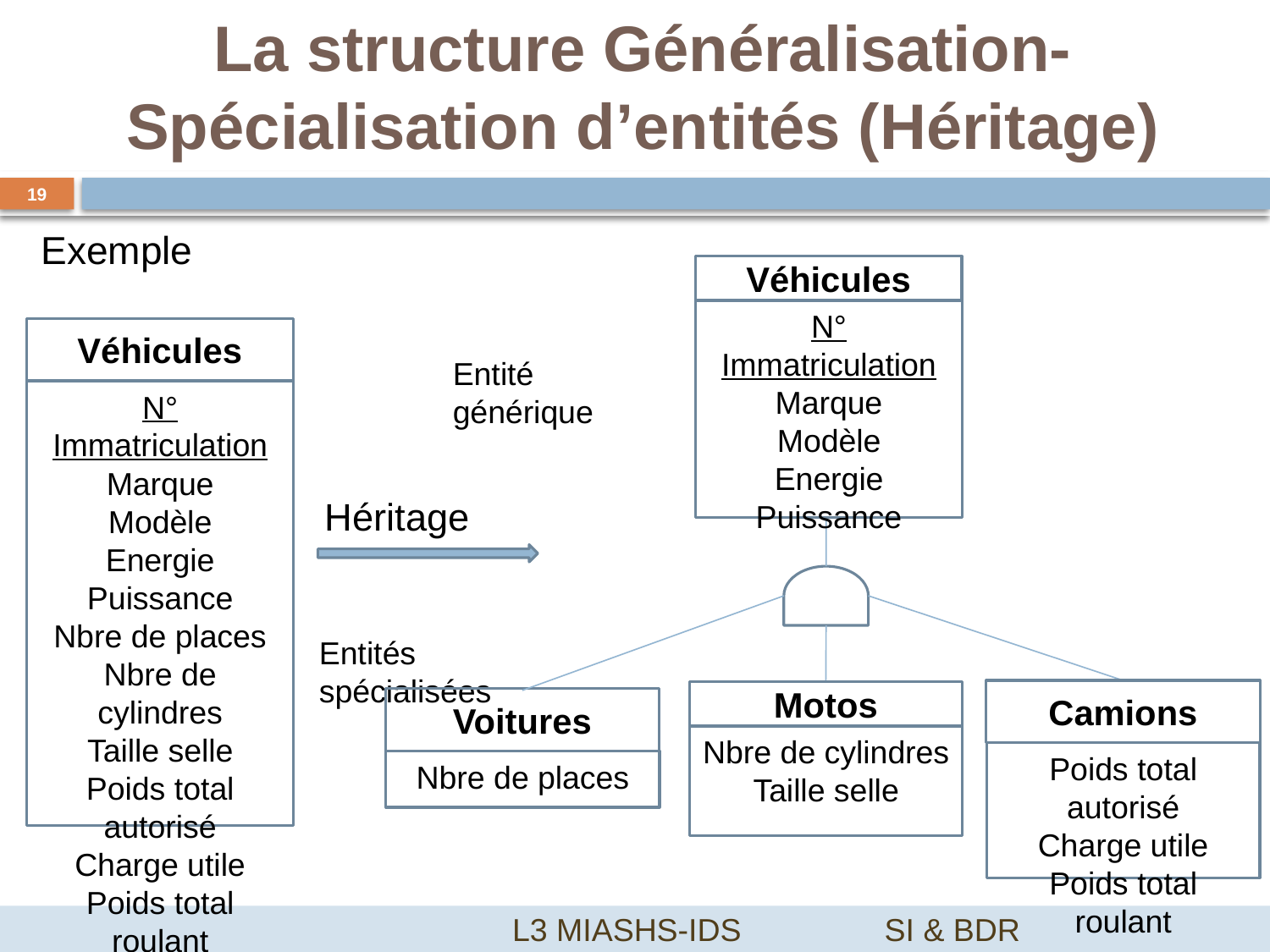

La structure Généralisation-Spécialisation d’entités (Héritage)
19
Exemple

Véhicules
N° Immatriculation
Marque
Modèle
Energie
Puissance

Véhicules
N° Immatriculation
Marque
Modèle
Energie
Puissance
Nbre de places
Nbre de cylindres
Taille selle
Poids total autorisé
Charge utile
Poids total roulant

Entité générique

Héritage

Entités spécialisées

Camions
Poids total autorisé
Charge utile
Poids total roulant

Motos
Nbre de cylindres
Taille selle

Voitures
Nbre de places

		 L3 MIASHS-IDS		SI & BDR